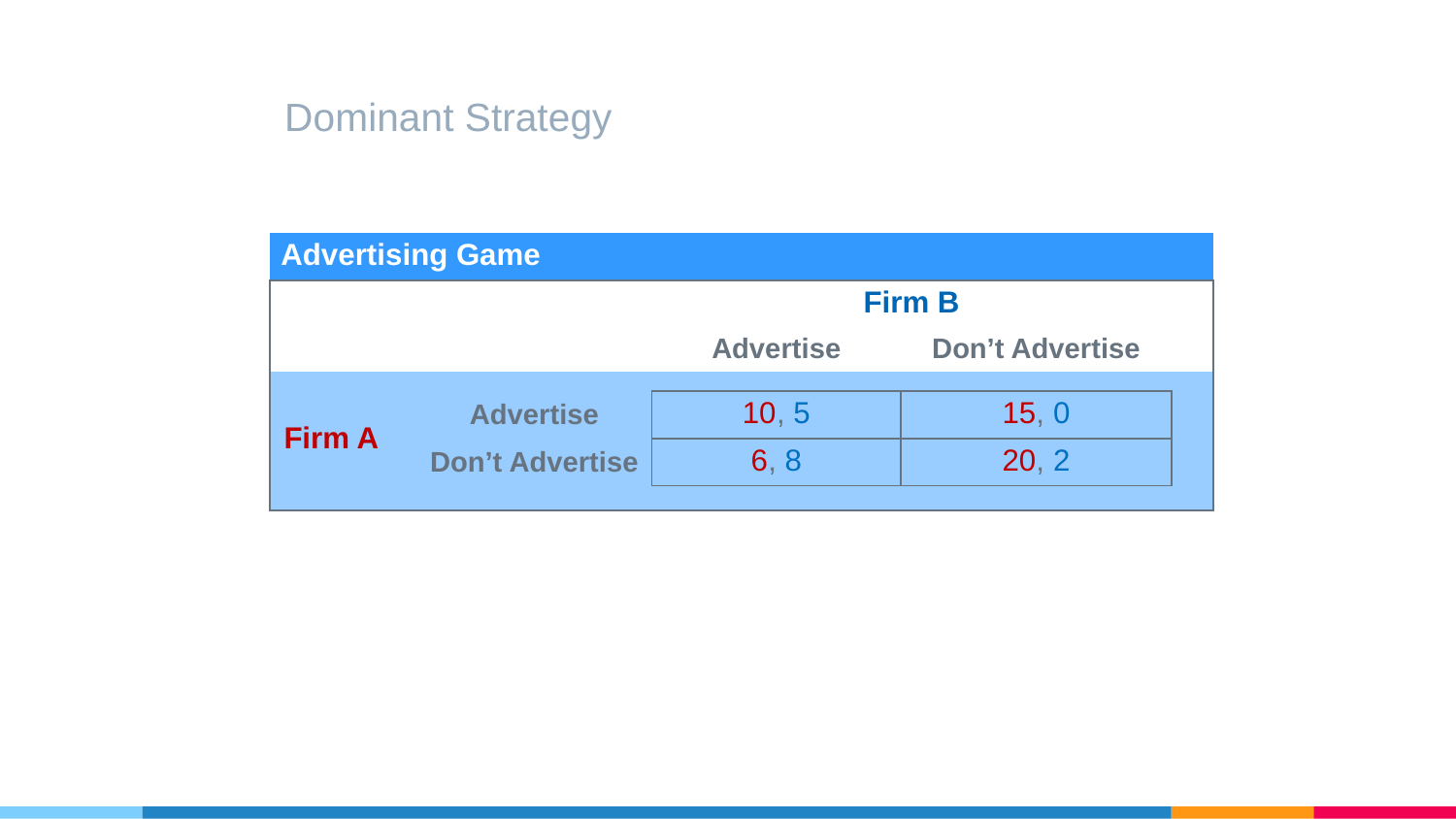

# Dominant Strategy
| Advertising Game |  |  |  |  |
| --- | --- | --- | --- | --- |
|  |  | Firm B |  |  |
|  |  | Advertise | Don’t Advertise |  |
|  |  |  |  |  |
| Firm A | Advertise | 10, 5 | 15, 0 |  |
|  | Don’t Advertise | 6, 8 | 20, 2 |  |
|  |  |  |  |  |